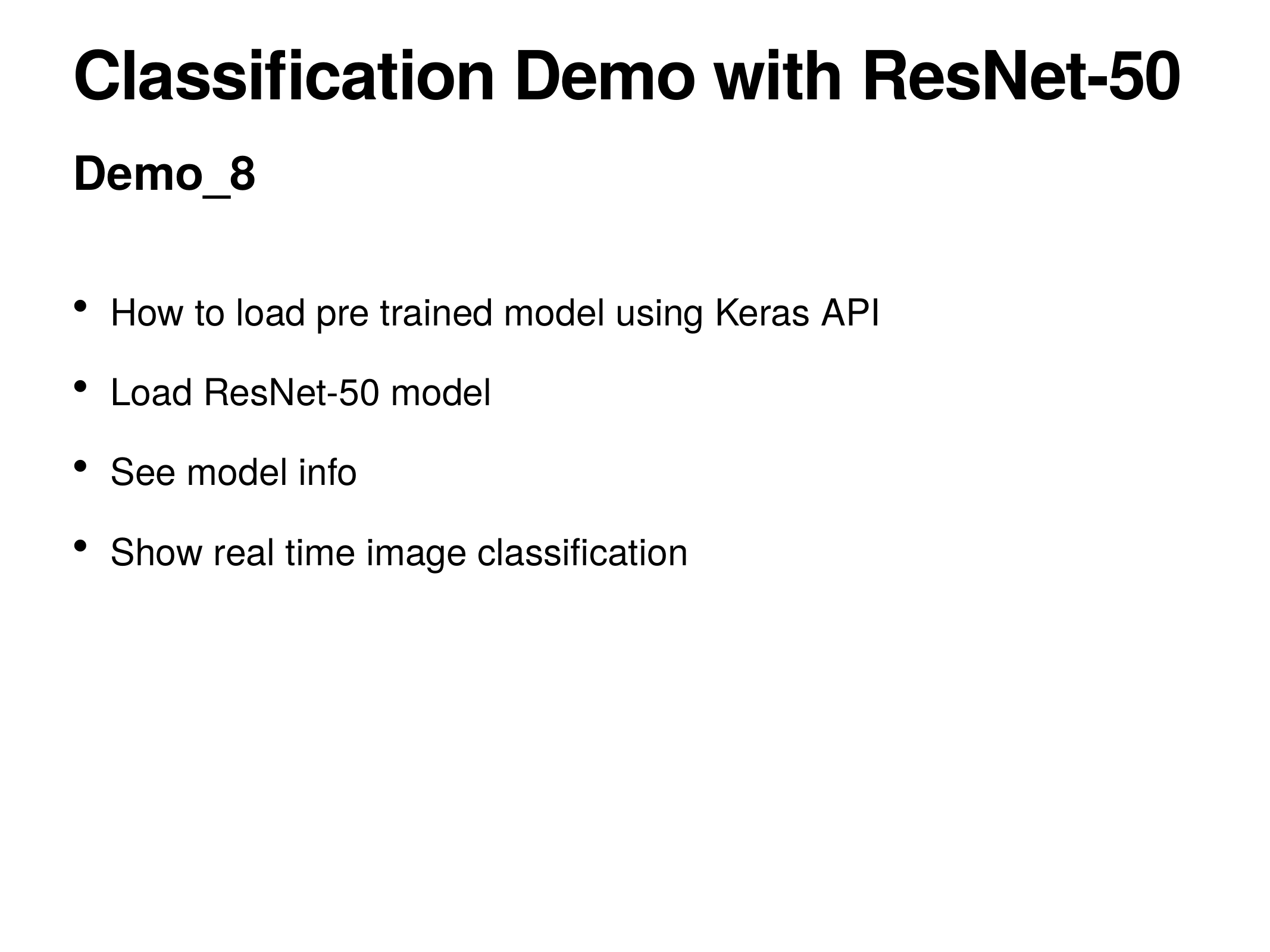

# Classification Demo with ResNet-50
Demo_8
How to load pre trained model using Keras API
Load ResNet-50 model
See model info
Show real time image classification